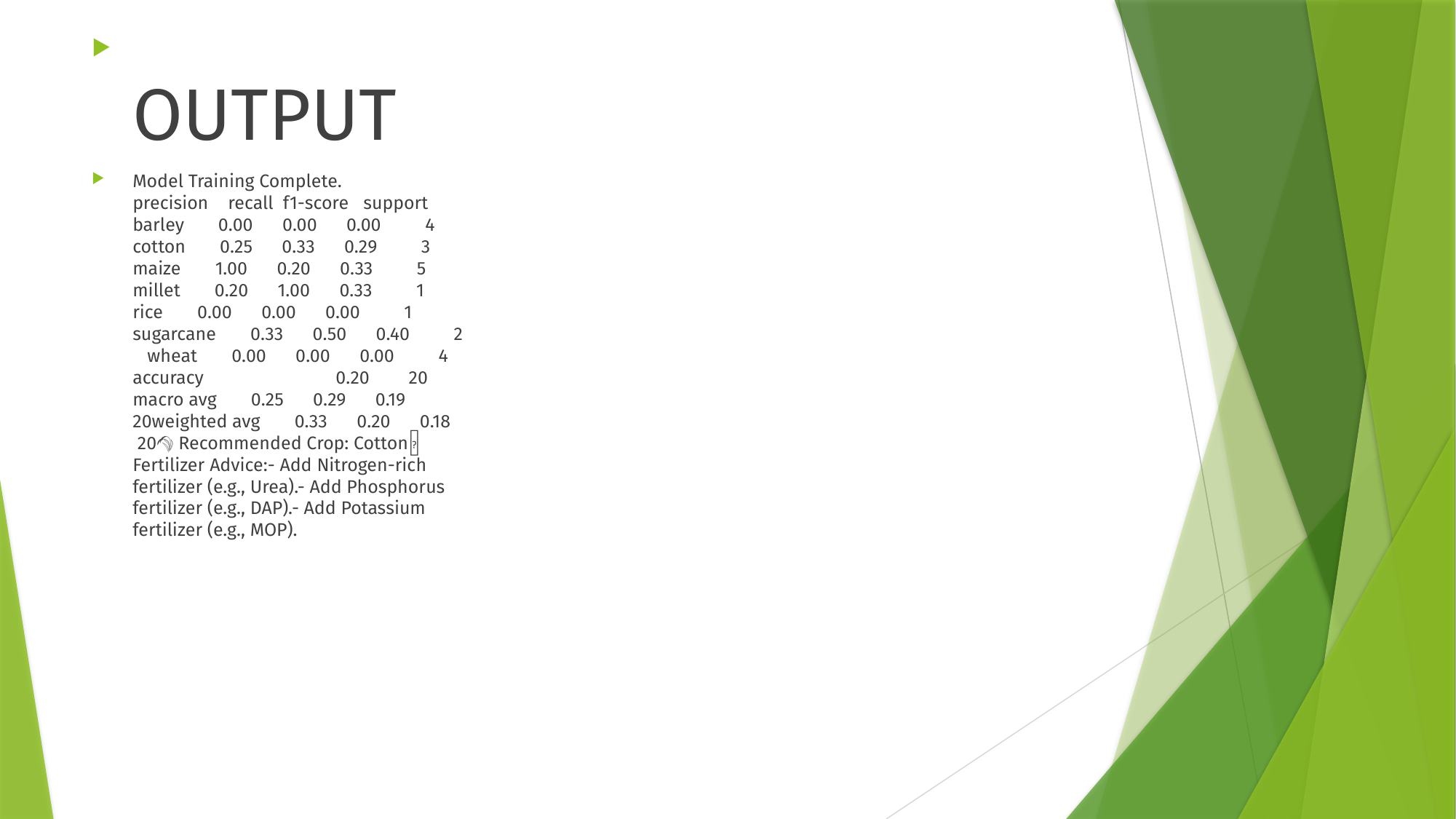

OUTPUT
Model Training Complete.              precision    recall  f1-score   support      barley       0.00      0.00      0.00         4      cotton       0.25      0.33      0.29         3       maize       1.00      0.20      0.33         5      millet       0.20      1.00      0.33         1        rice       0.00      0.00      0.00         1   sugarcane       0.33      0.50      0.40         2       wheat       0.00      0.00      0.00         4    accuracy                           0.20        20   macro avg       0.25      0.29      0.19        20weighted avg       0.33      0.20      0.18        20🌾 Recommended Crop: Cotton🧪 Fertilizer Advice:- Add Nitrogen-rich fertilizer (e.g., Urea).- Add Phosphorus fertilizer (e.g., DAP).- Add Potassium fertilizer (e.g., MOP).